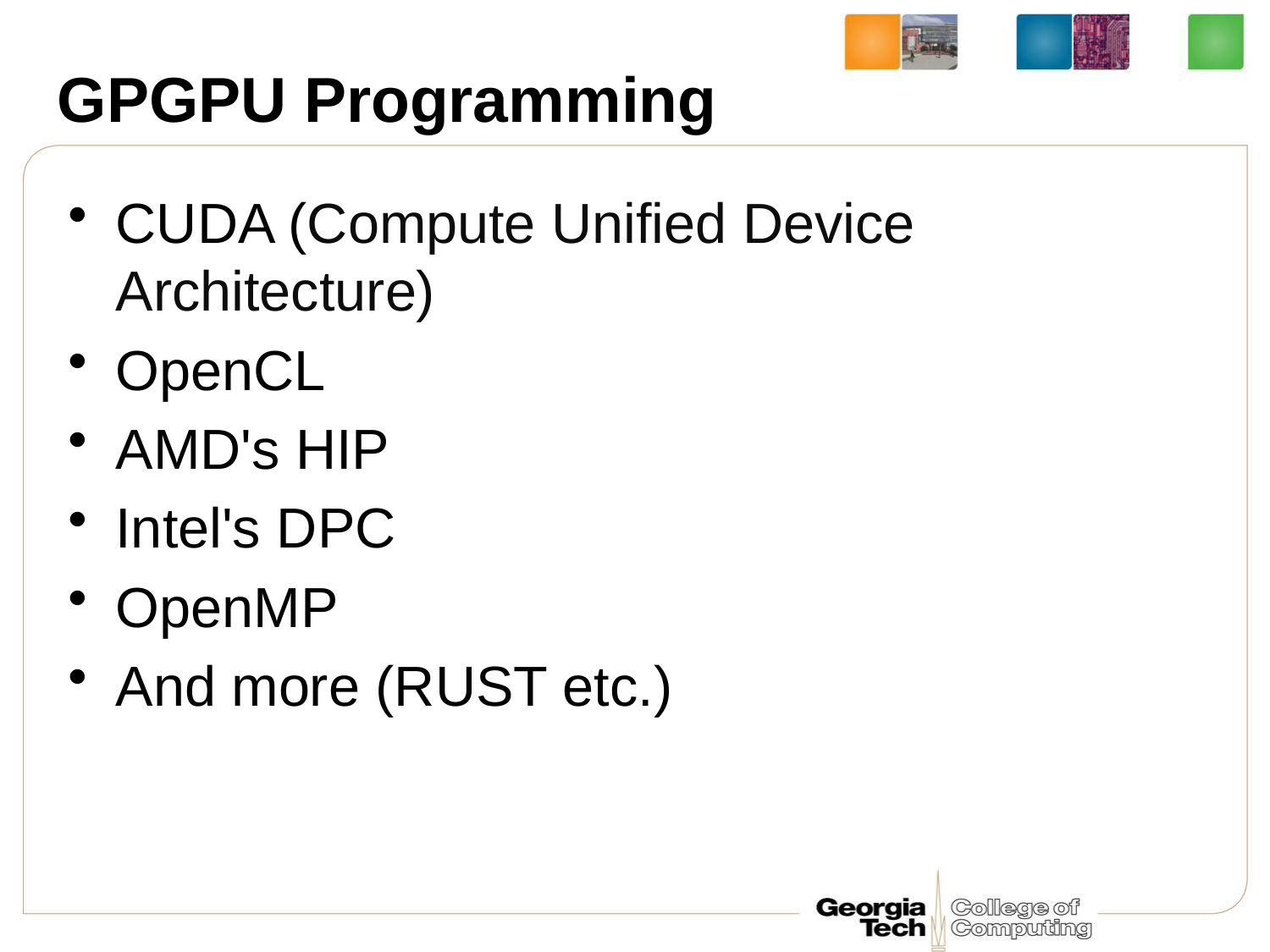

# GPGPU Programming
CUDA (Compute Unified Device Architecture)
OpenCL
AMD's HIP
Intel's DPC
OpenMP
And more (RUST etc.)